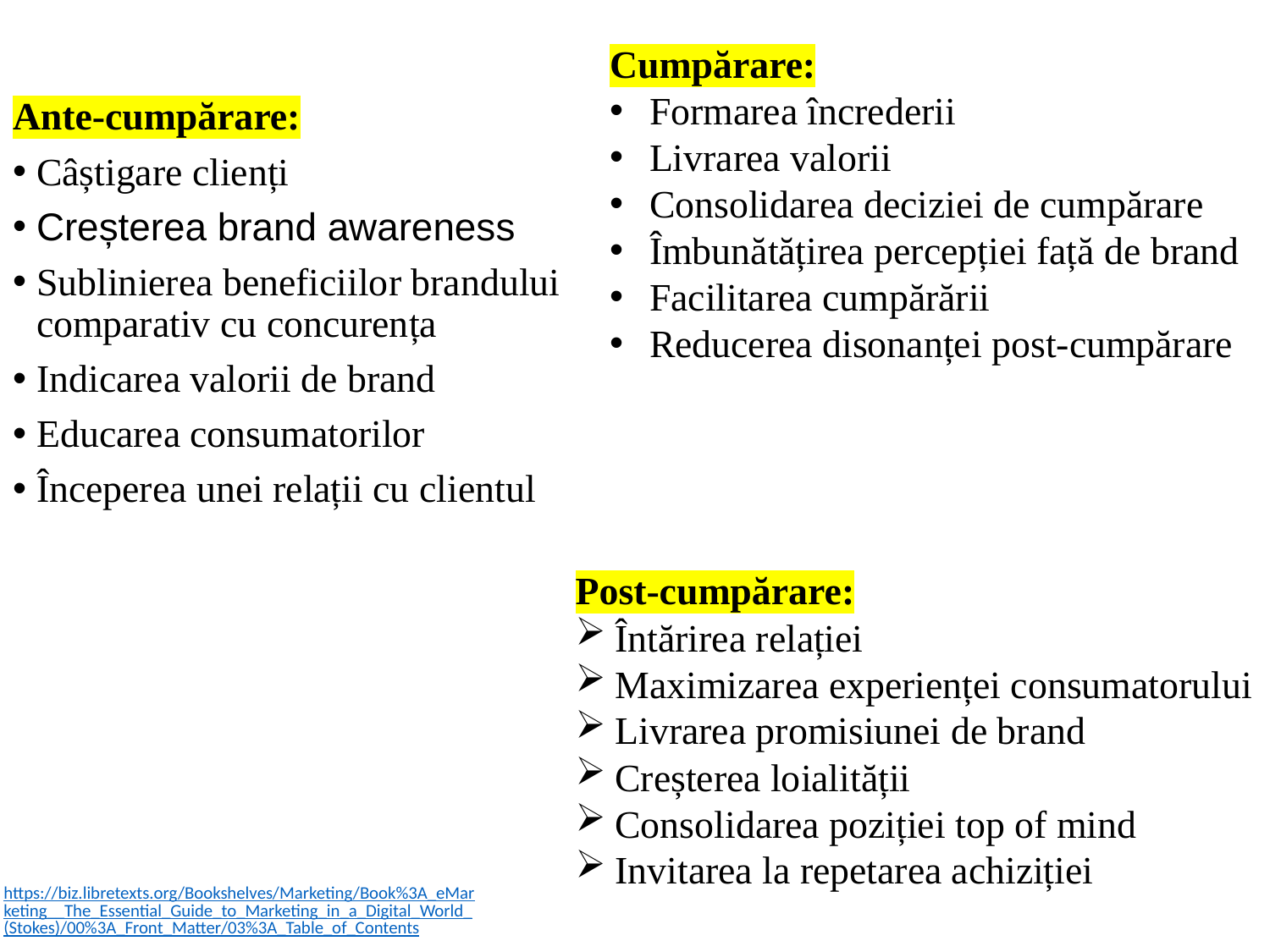

Cumpărare:
Formarea încrederii
Livrarea valorii
Consolidarea deciziei de cumpărare
Îmbunătățirea percepției față de brand
Facilitarea cumpărării
Reducerea disonanței post-cumpărare

Ante-cumpărare:
Câștigare clienți
Creșterea brand awareness
Sublinierea beneficiilor brandului comparativ cu concurența
Indicarea valorii de brand
Educarea consumatorilor
Începerea unei relații cu clientul

Post-cumpărare:
Întărirea relației
Maximizarea experienței consumatorului
Livrarea promisiunei de brand
Creșterea loialității
Consolidarea poziției top of mind
Invitarea la repetarea achiziției
https://biz.libretexts.org/Bookshelves/Marketing/Book%3A_eMarketing__The_Essential_Guide_to_Marketing_in_a_Digital_World_(Stokes)/00%3A_Front_Matter/03%3A_Table_of_Contents